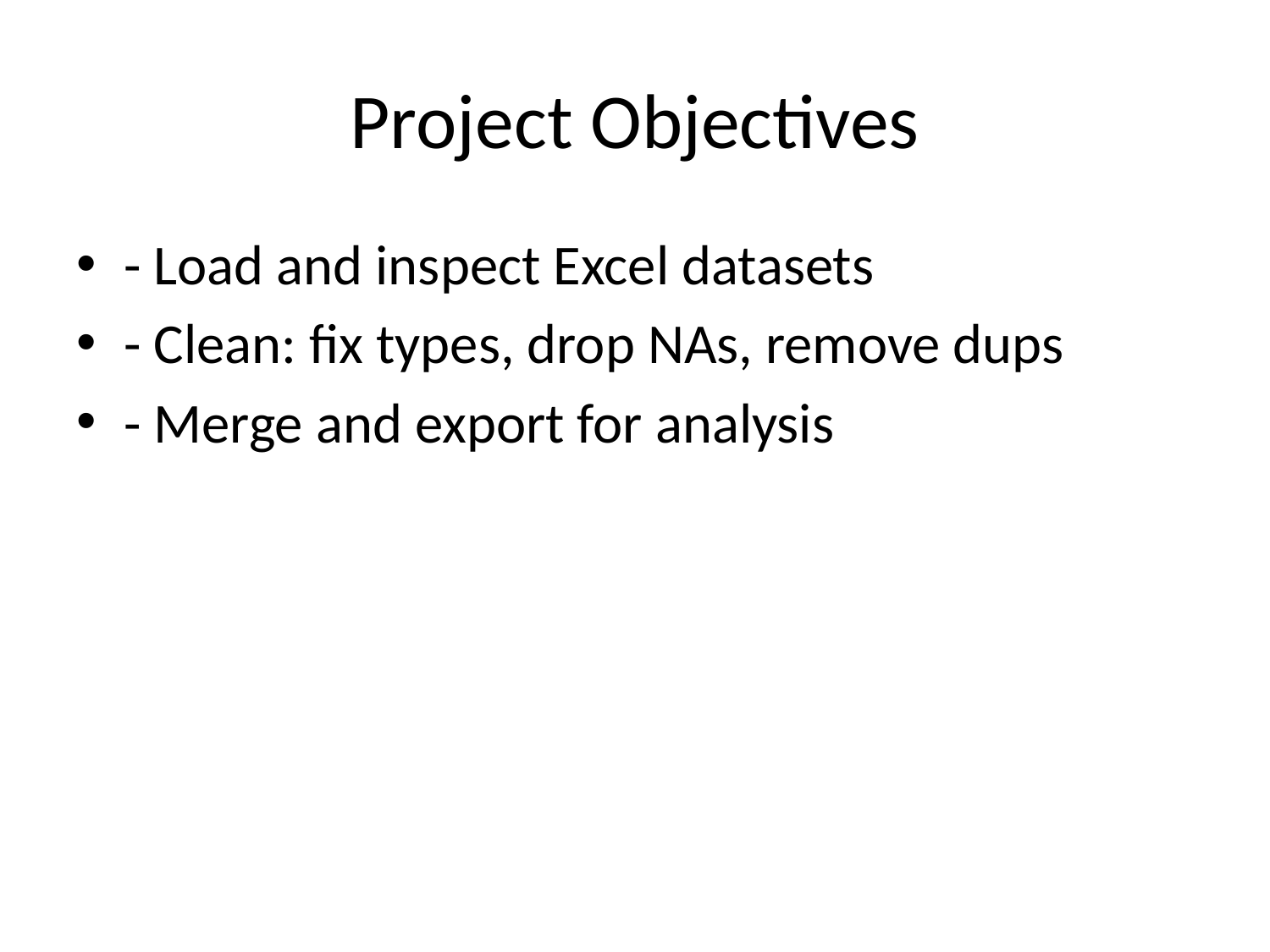

# Project Objectives
- Load and inspect Excel datasets
- Clean: fix types, drop NAs, remove dups
- Merge and export for analysis